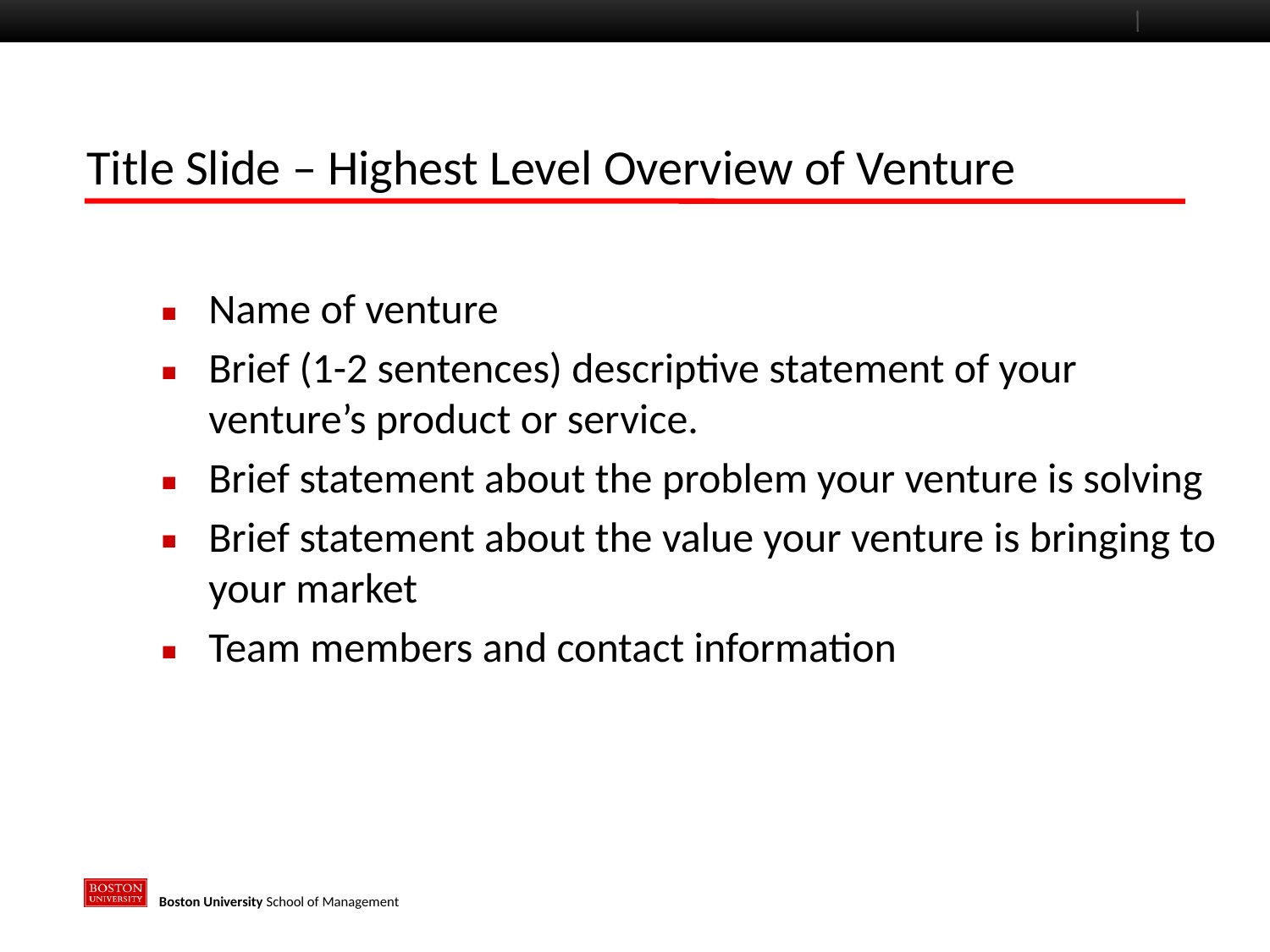

# Title Slide – Highest Level Overview of Venture
Name of venture
Brief (1-2 sentences) descriptive statement of your venture’s product or service.
Brief statement about the problem your venture is solving
Brief statement about the value your venture is bringing to your market
Team members and contact information